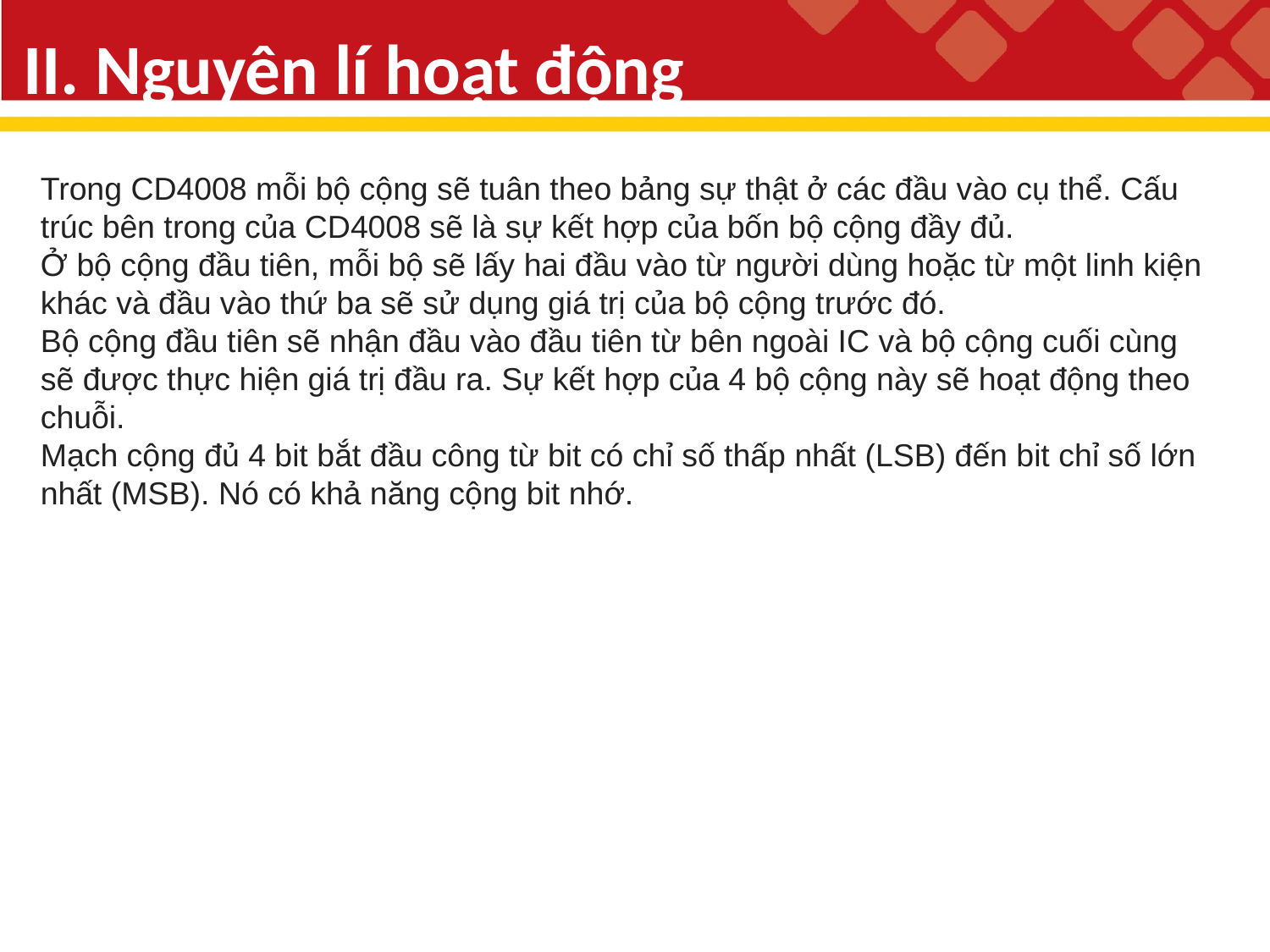

II. Nguyên lí hoạt động
Trong CD4008 mỗi bộ cộng sẽ tuân theo bảng sự thật ở các đầu vào cụ thể. Cấu trúc bên trong của CD4008 sẽ là sự kết hợp của bốn bộ cộng đầy đủ.
Ở bộ cộng đầu tiên, mỗi bộ sẽ lấy hai đầu vào từ người dùng hoặc từ một linh kiện khác và đầu vào thứ ba sẽ sử dụng giá trị của bộ cộng trước đó.
Bộ cộng đầu tiên sẽ nhận đầu vào đầu tiên từ bên ngoài IC và bộ cộng cuối cùng sẽ được thực hiện giá trị đầu ra. Sự kết hợp của 4 bộ cộng này sẽ hoạt động theo chuỗi.
Mạch cộng đủ 4 bit bắt đầu công từ bit có chỉ số thấp nhất (LSB) đến bit chỉ số lớn nhất (MSB). Nó có khả năng cộng bit nhớ.